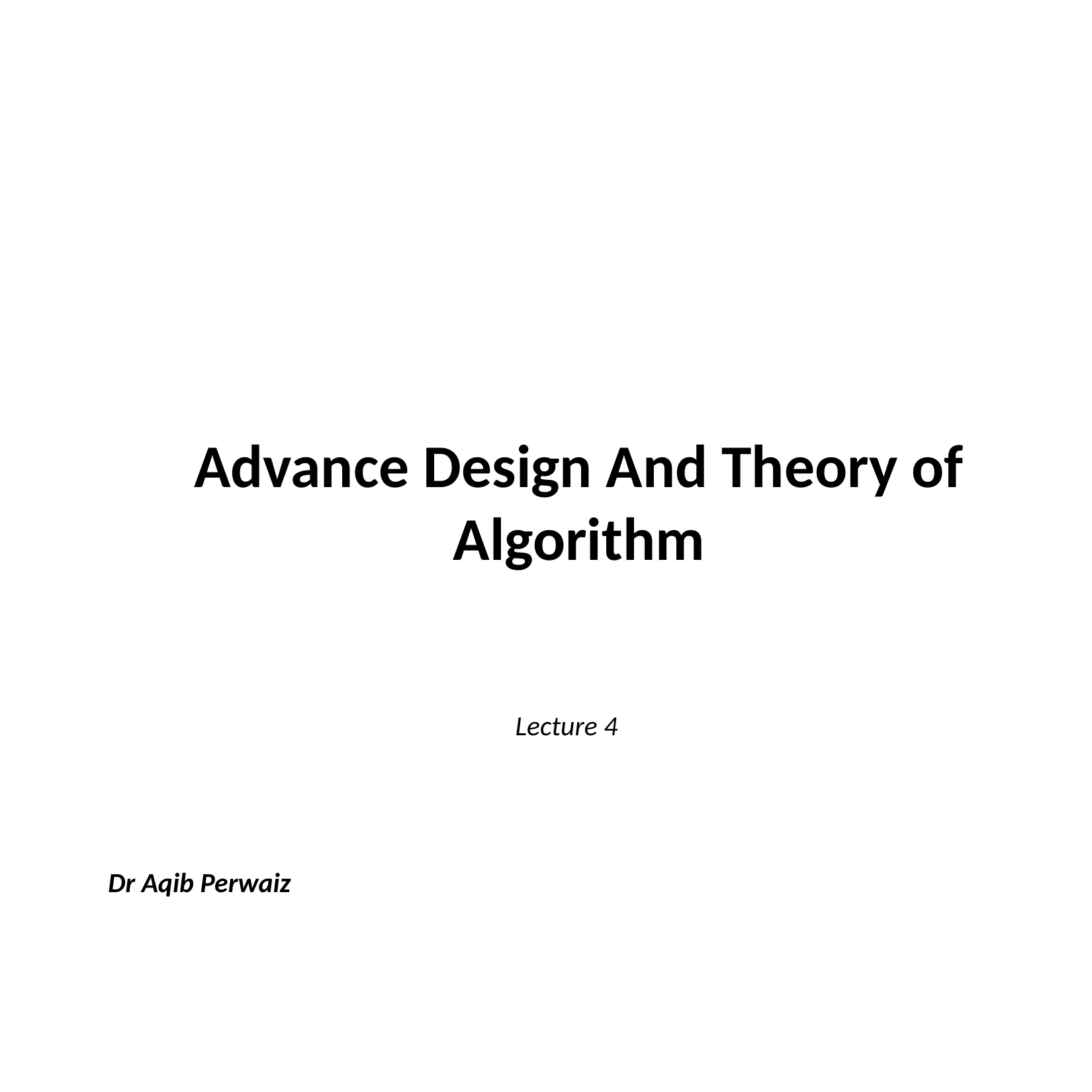

Advance Design And Theory of Algorithm
Lecture 4
Dr Aqib Perwaiz